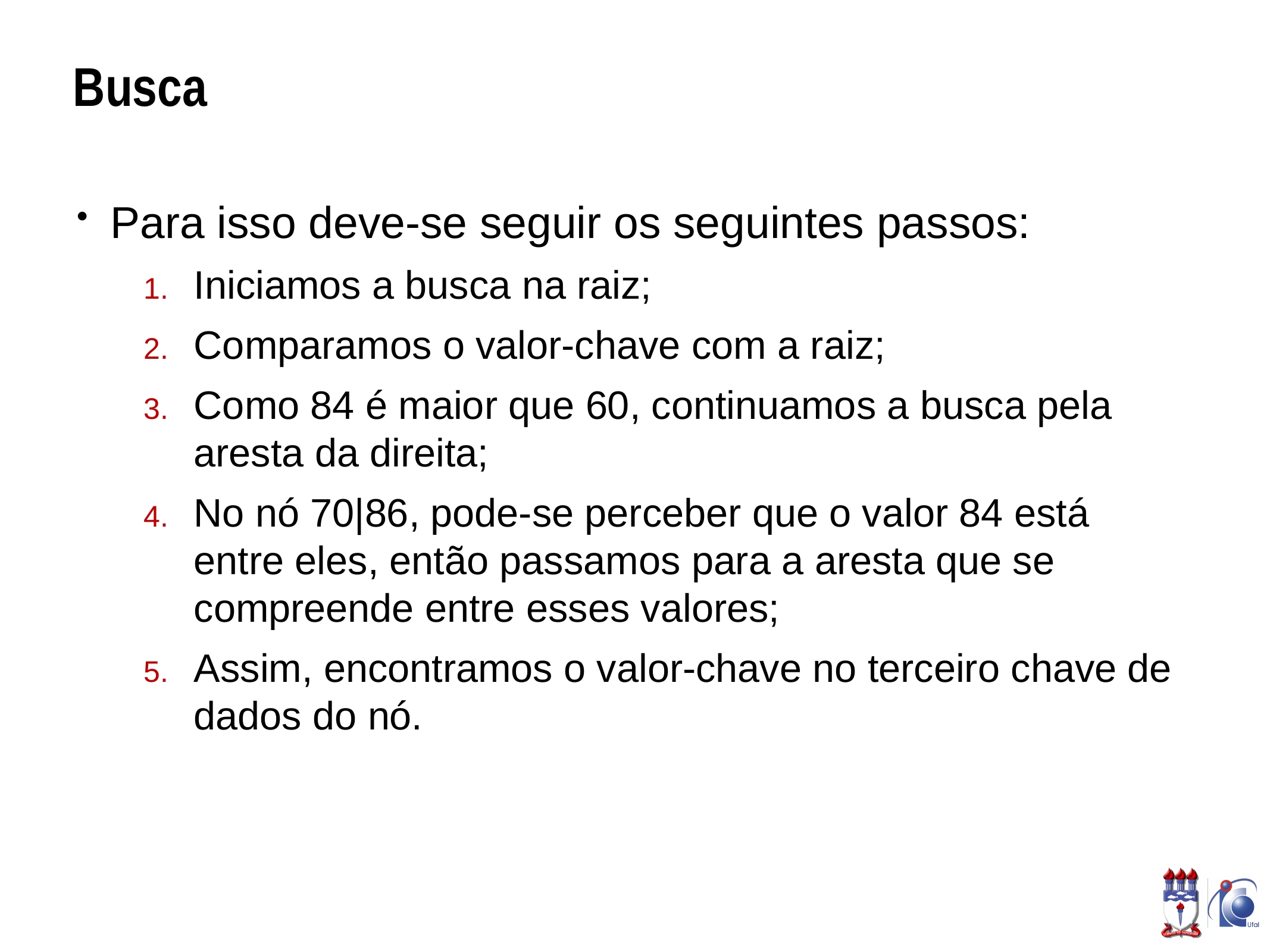

# Busca
Para isso deve-se seguir os seguintes passos:
Iniciamos a busca na raiz;
Comparamos o valor-chave com a raiz;
Como 84 é maior que 60, continuamos a busca pela aresta da direita;
No nó 70|86, pode-se perceber que o valor 84 está entre eles, então passamos para a aresta que se compreende entre esses valores;
Assim, encontramos o valor-chave no terceiro chave de dados do nó.